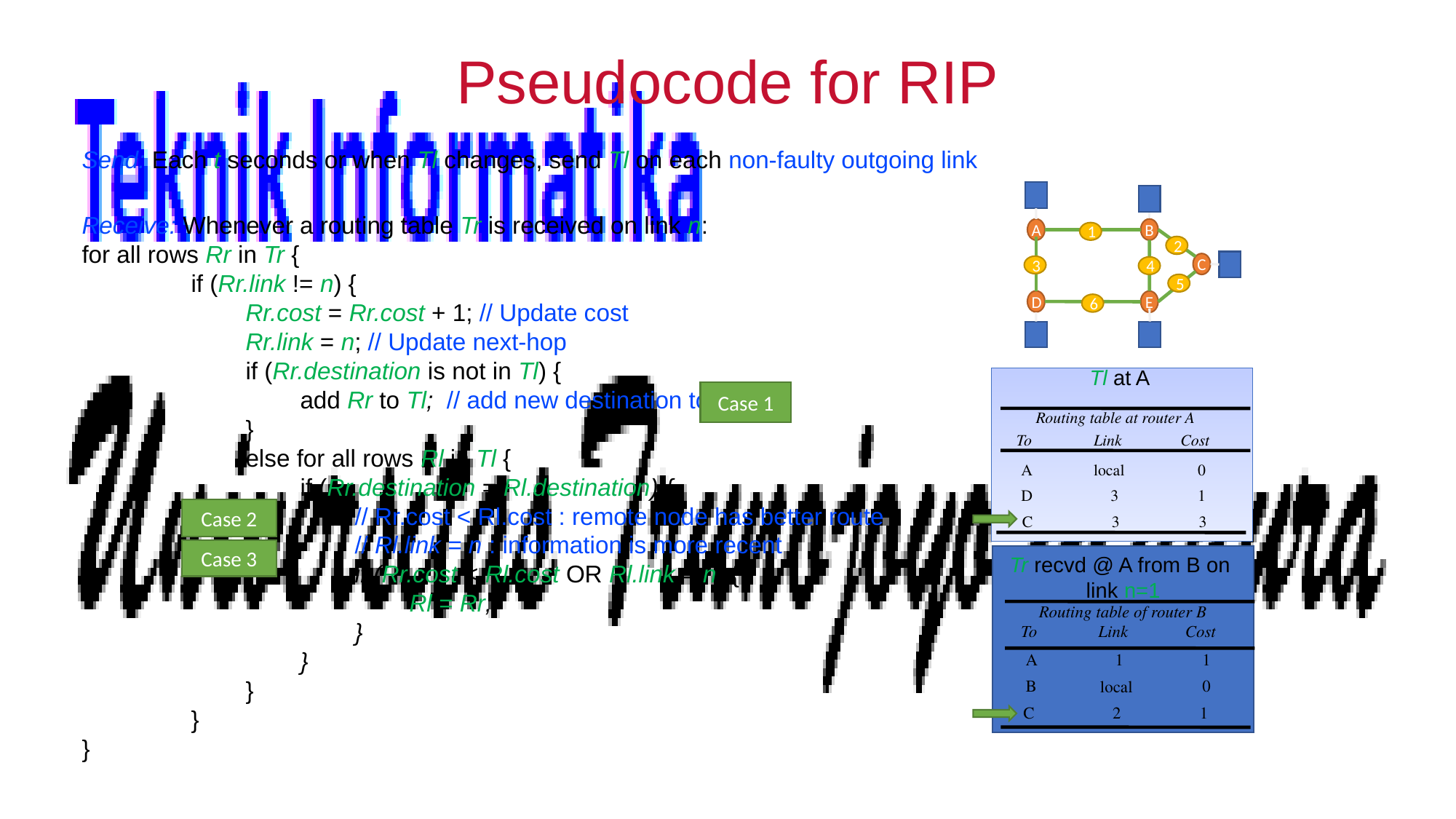

Pseudocode for RIP
Send: Each t seconds or when Tl changes, send Tl on each non-faulty outgoing link

Receive: Whenever a routing table Tr is received on link n:
for all rows Rr in Tr {
		if (Rr.link != n) {
			Rr.cost = Rr.cost + 1; // Update cost
			Rr.link = n; // Update next-hop
			if (Rr.destination is not in Tl) {
				add Rr to Tl;  // add new destination to Tl
			}
			else for all rows Rl in Tl {
				if (Rr.destination = Rl.destination) {
					// Rr.cost < Rl.cost : remote node has better route
					// Rl.link = n : information is more recent
					if (Rr.cost < Rl.cost OR Rl.link = n) {
						Rl = Rr;
					}
				}
			}
		}
}

A
B
1
2

C
3
4
5
D
E
6

Tl at A

  Routing table at router A

To
Link
Cost

A
local
0
D
3
1

C
3
3

Case 1
Case 2
Case 3
Tr recvd @ A from B on  link n=1

Routing table of router B

To
Link
Cost

1
A
1
0
B
local

C
2
1